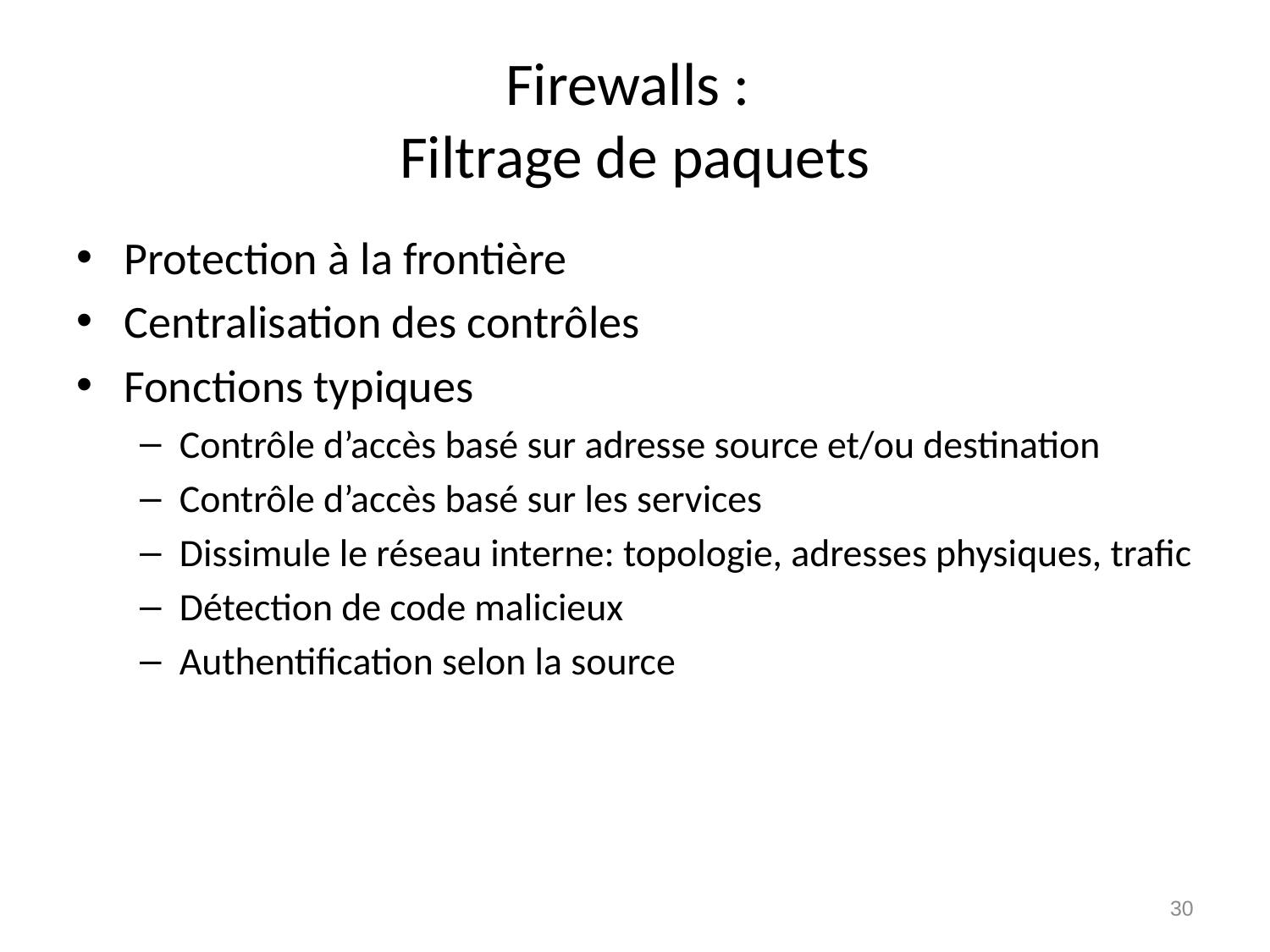

# Firewalls : Filtrage de paquets
Protection à la frontière
Centralisation des contrôles
Fonctions typiques
Contrôle d’accès basé sur adresse source et/ou destination
Contrôle d’accès basé sur les services
Dissimule le réseau interne: topologie, adresses physiques, trafic
Détection de code malicieux
Authentification selon la source

30